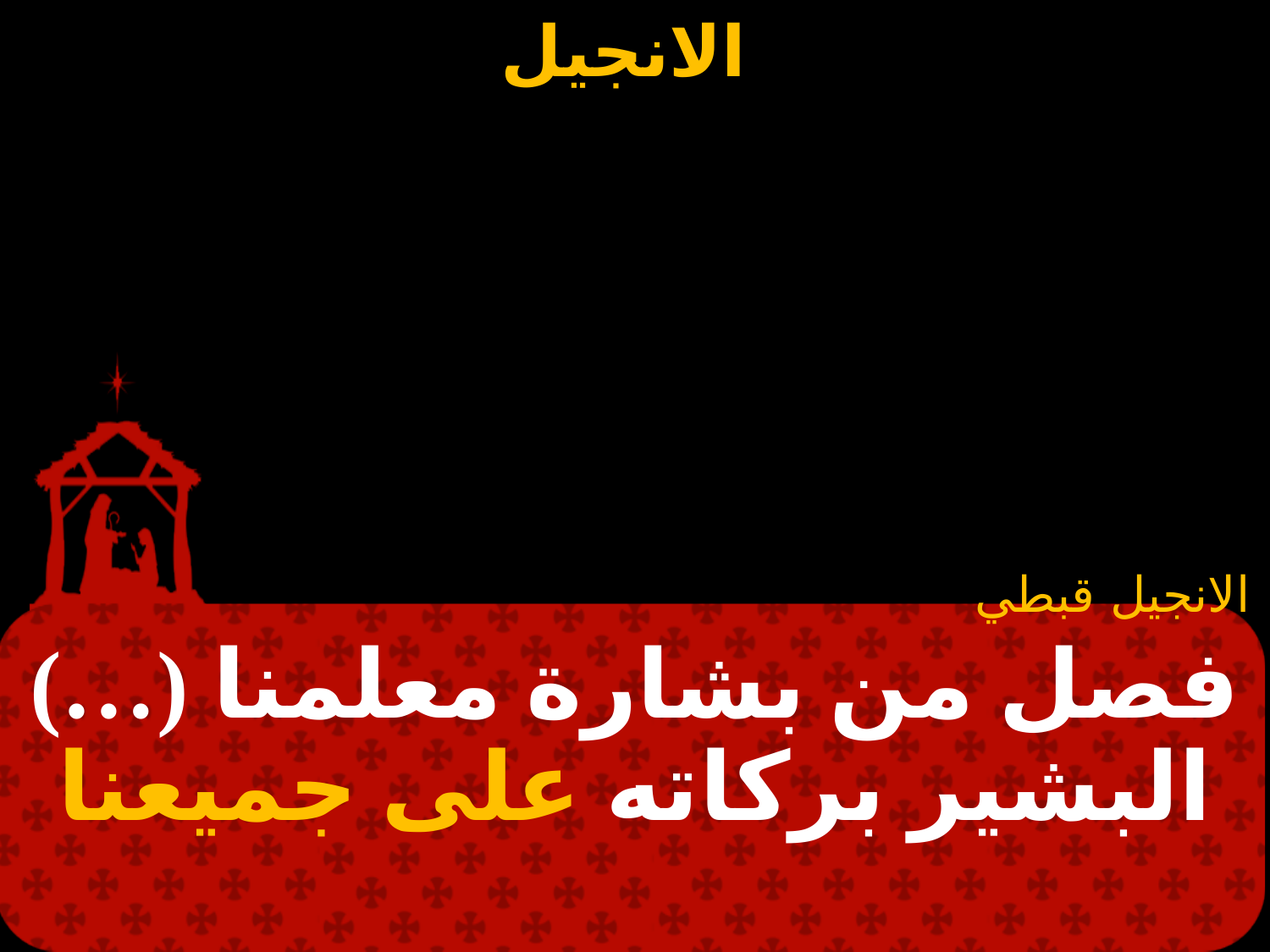

الانجيل قبطي
# فصل من بشارة معلمنا (…) البشير بركاته على جميعنا